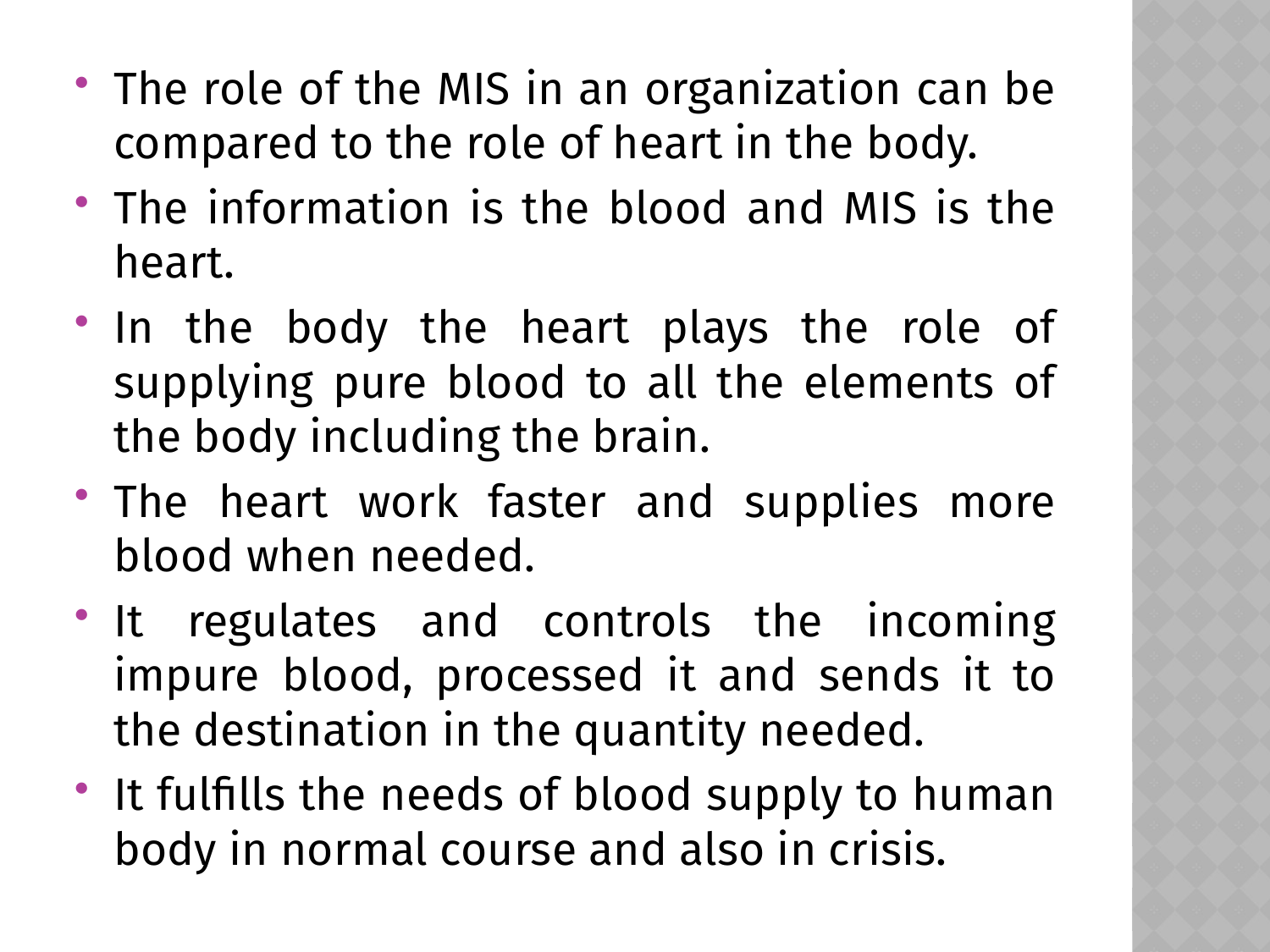

The role of the MIS in an organization can be compared to the role of heart in the body.
The information is the blood and MIS is the heart.
In the body the heart plays the role of supplying pure blood to all the elements of the body including the brain.
The heart work faster and supplies more blood when needed.
It regulates and controls the incoming impure blood, processed it and sends it to the destination in the quantity needed.
It fulfills the needs of blood supply to human body in normal course and also in crisis.